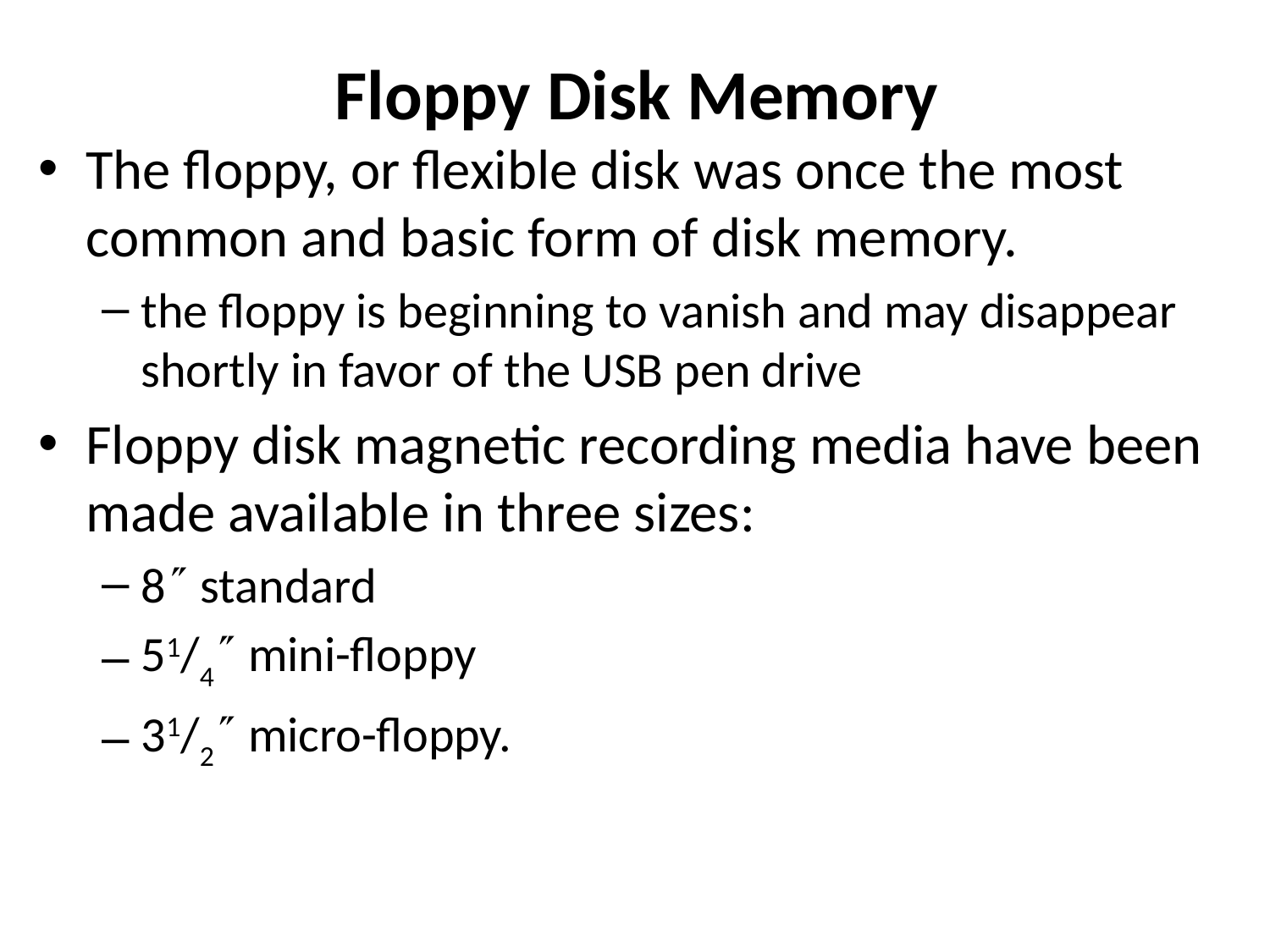

# Floppy Disk Memory
The floppy, or flexible disk was once the most common and basic form of disk memory.
the floppy is beginning to vanish and may disappear shortly in favor of the USB pen drive
Floppy disk magnetic recording media have been made available in three sizes:
8″ standard
51/4″ mini-floppy
31/2″ micro-floppy.